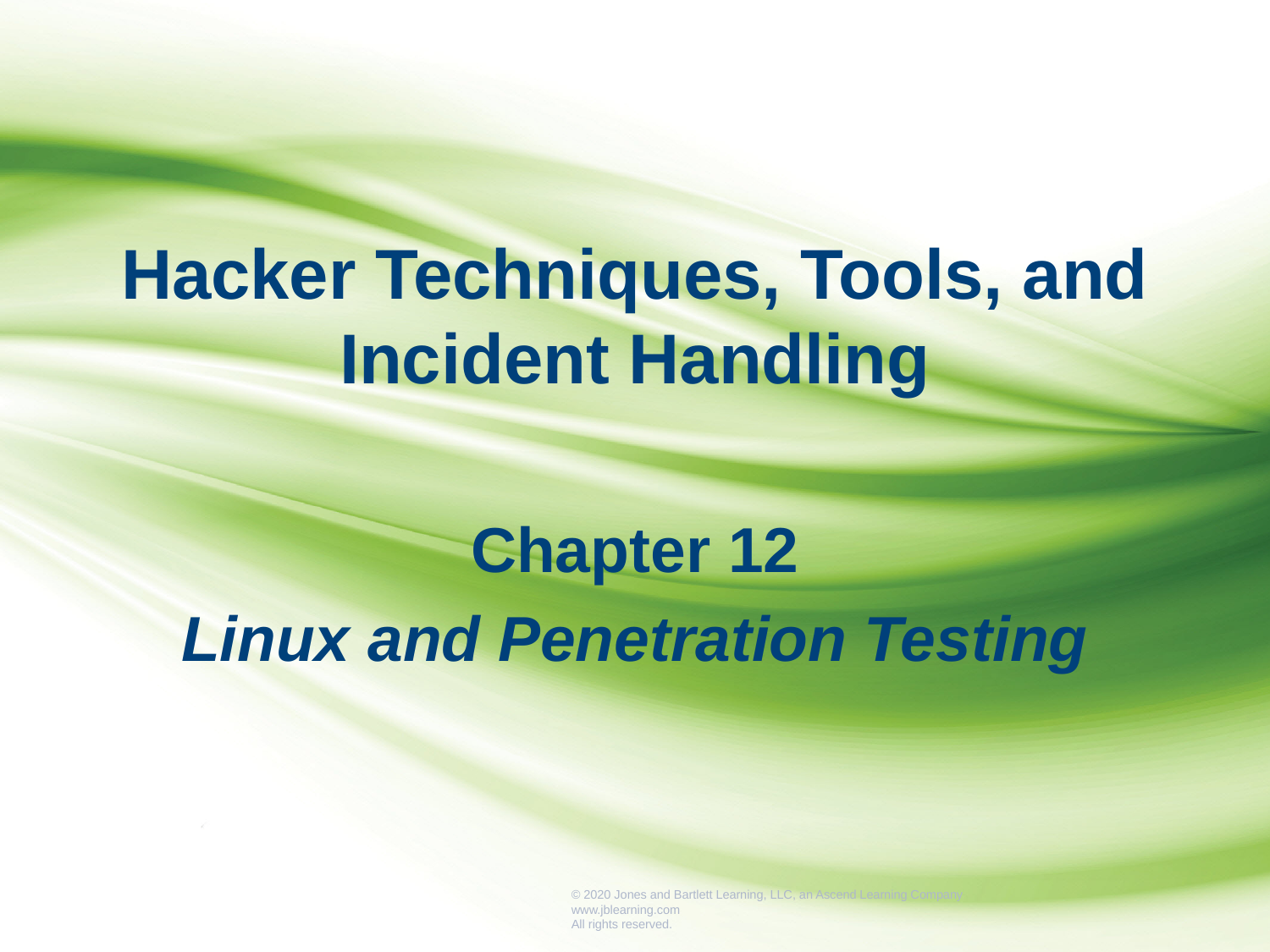

Hacker Techniques, Tools, and Incident Handling

Chapter 12
Linux and Penetration Testing